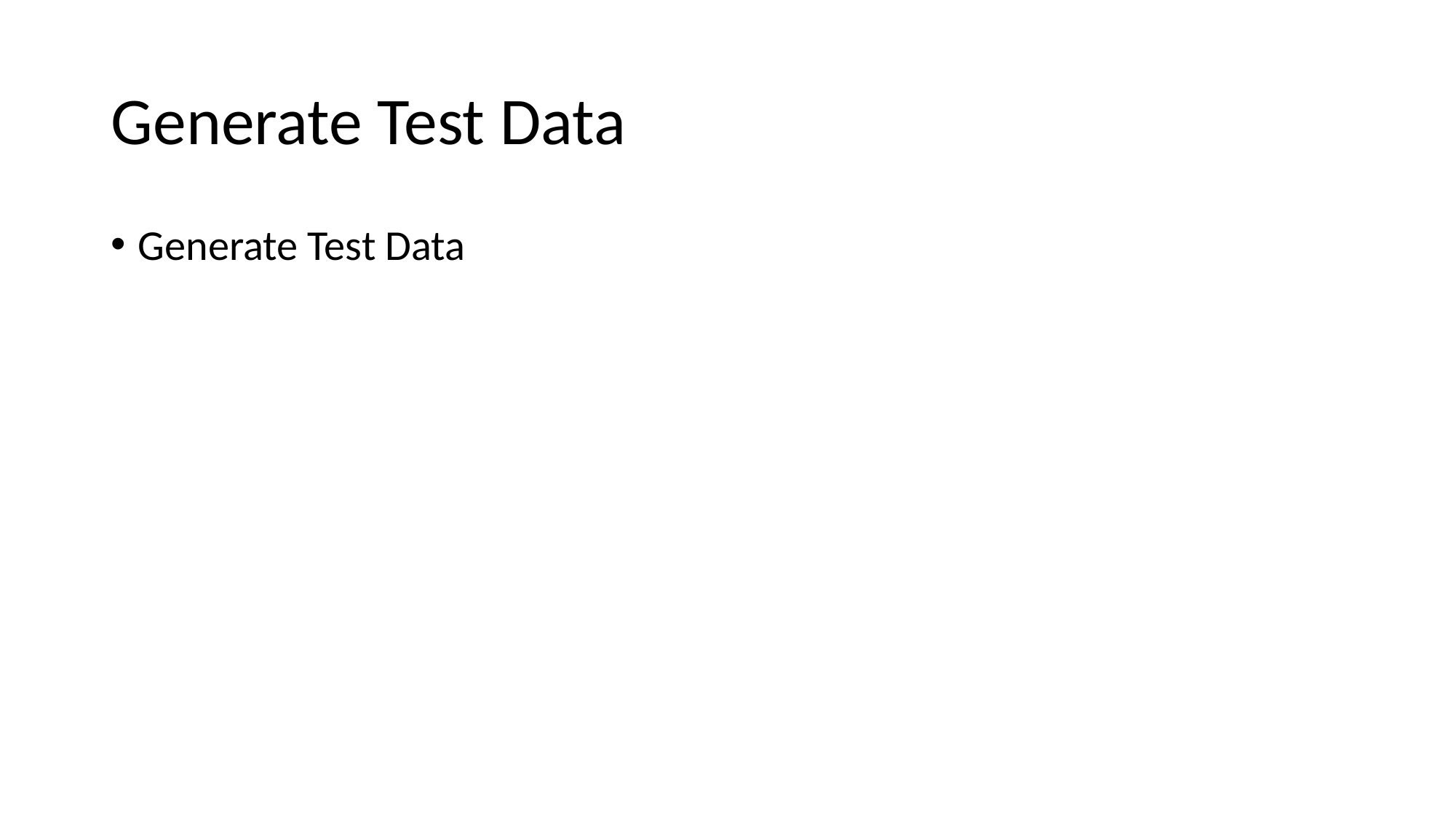

# Generate Test Data
Generate Test Data